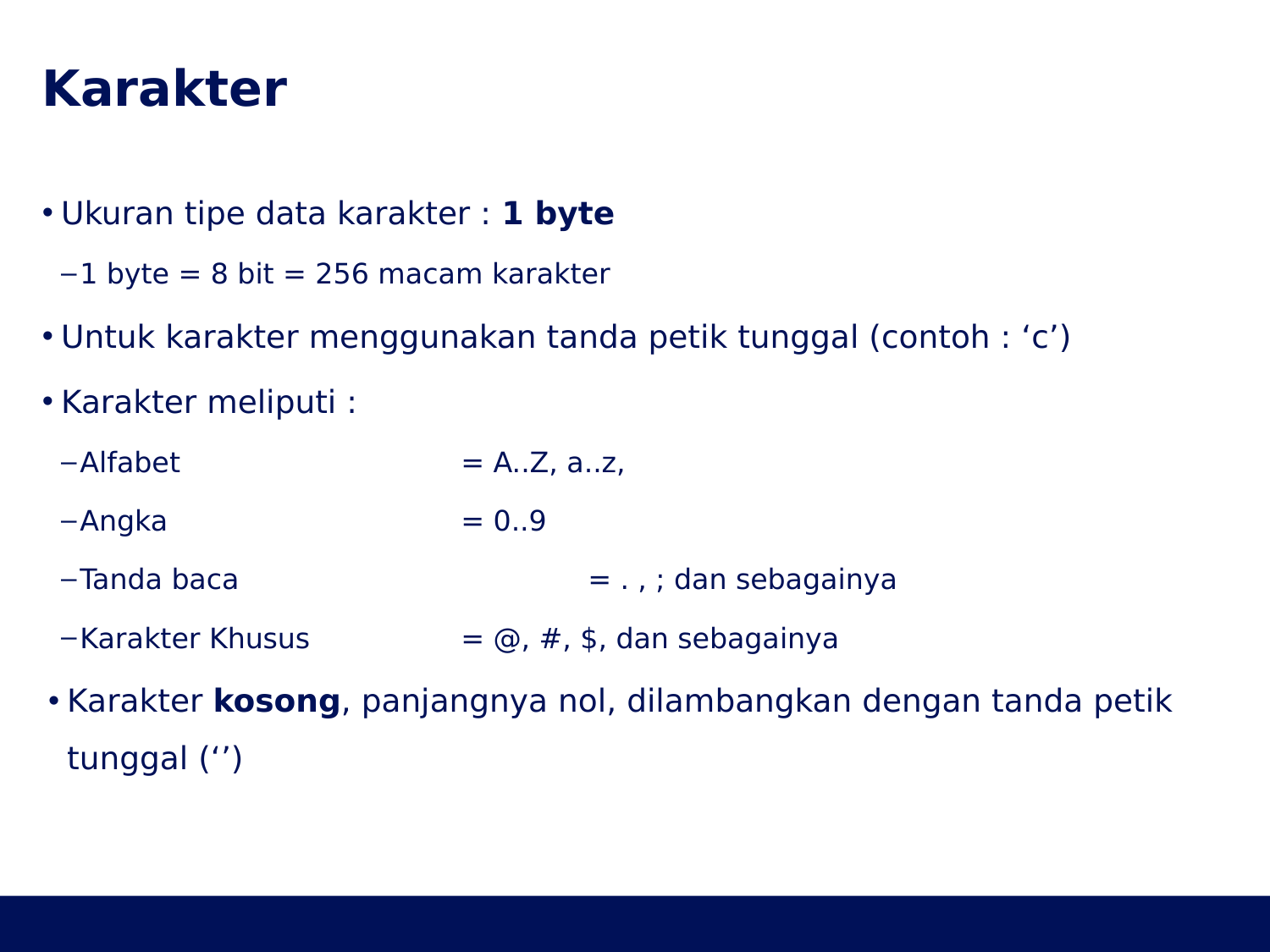

# Karakter
Ukuran tipe data karakter : 1 byte
1 byte = 8 bit = 256 macam karakter
Untuk karakter menggunakan tanda petik tunggal (contoh : ‘c’)
Karakter meliputi :
Alfabet 			= A..Z, a..z,
Angka 			= 0..9
Tanda baca 			= . , ; dan sebagainya
Karakter Khusus		= @, #, $, dan sebagainya
Karakter kosong, panjangnya nol, dilambangkan dengan tanda petik tunggal (‘’)